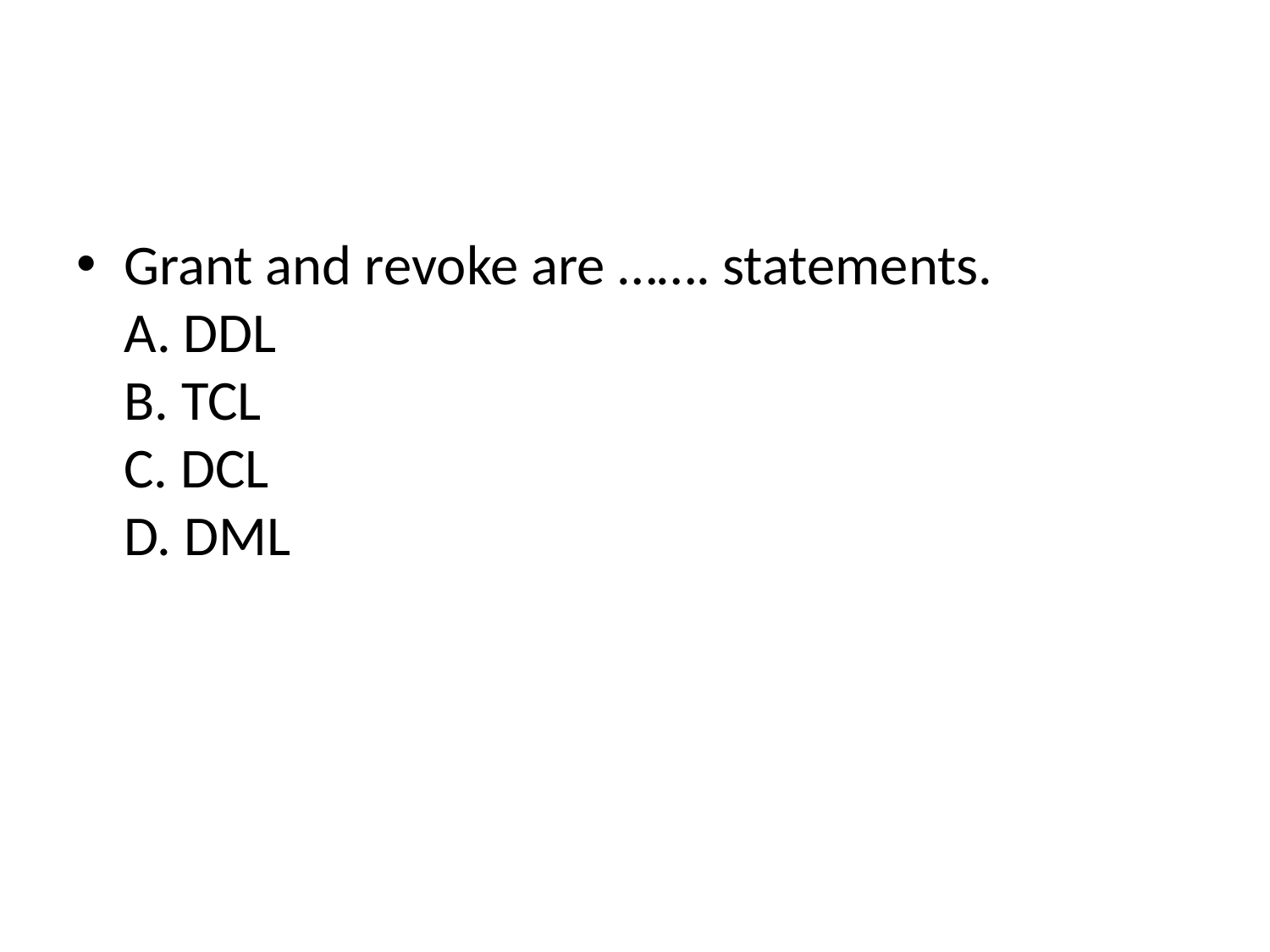

#
Grant and revoke are ……. statements.
A. DDL
B. TCL
C. DCL
D. DML